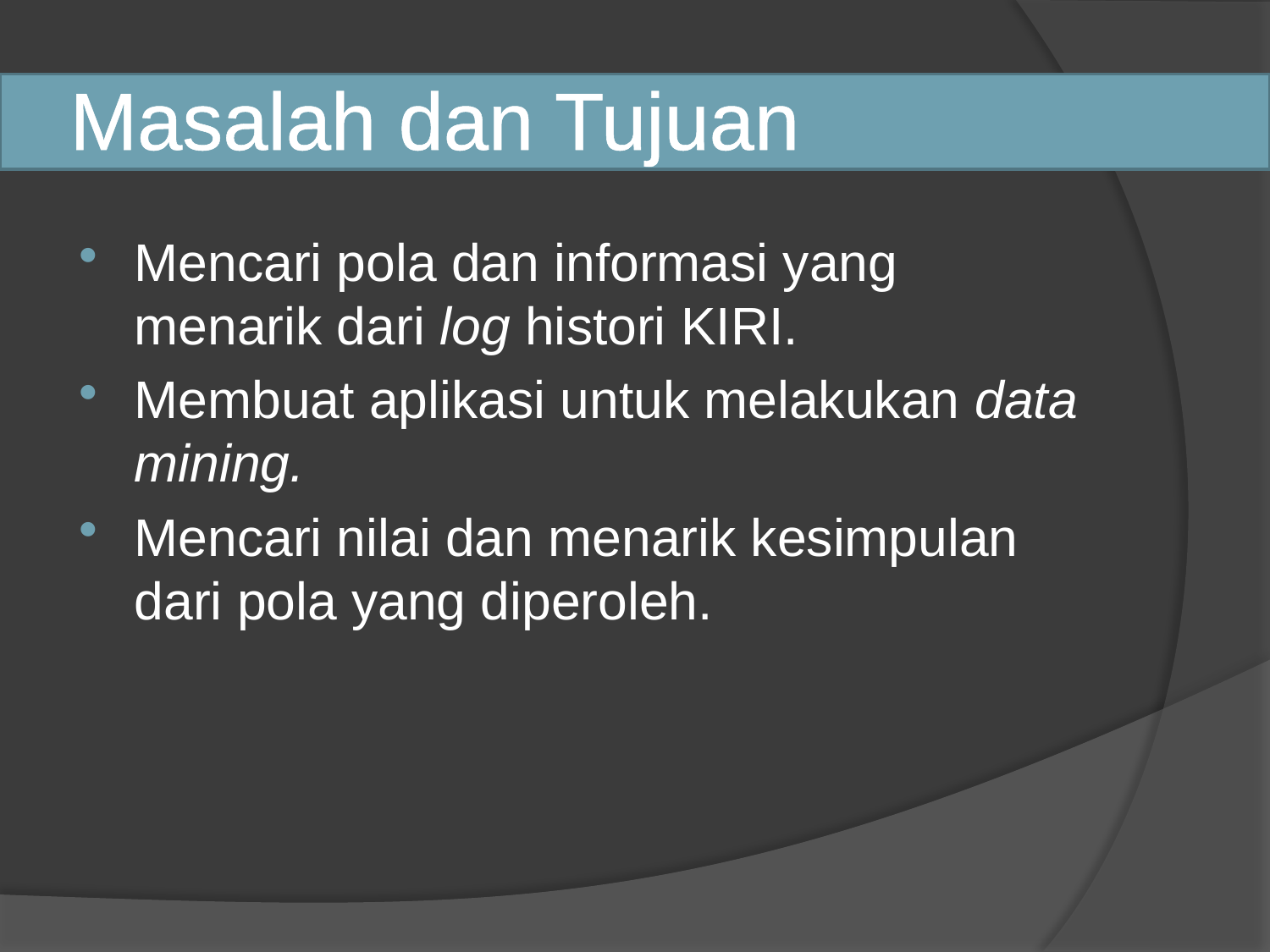

# Masalah dan Tujuan

Mencari pola dan informasi yang menarik dari log histori KIRI.
Membuat aplikasi untuk melakukan data mining.
Mencari nilai dan menarik kesimpulan dari pola yang diperoleh.